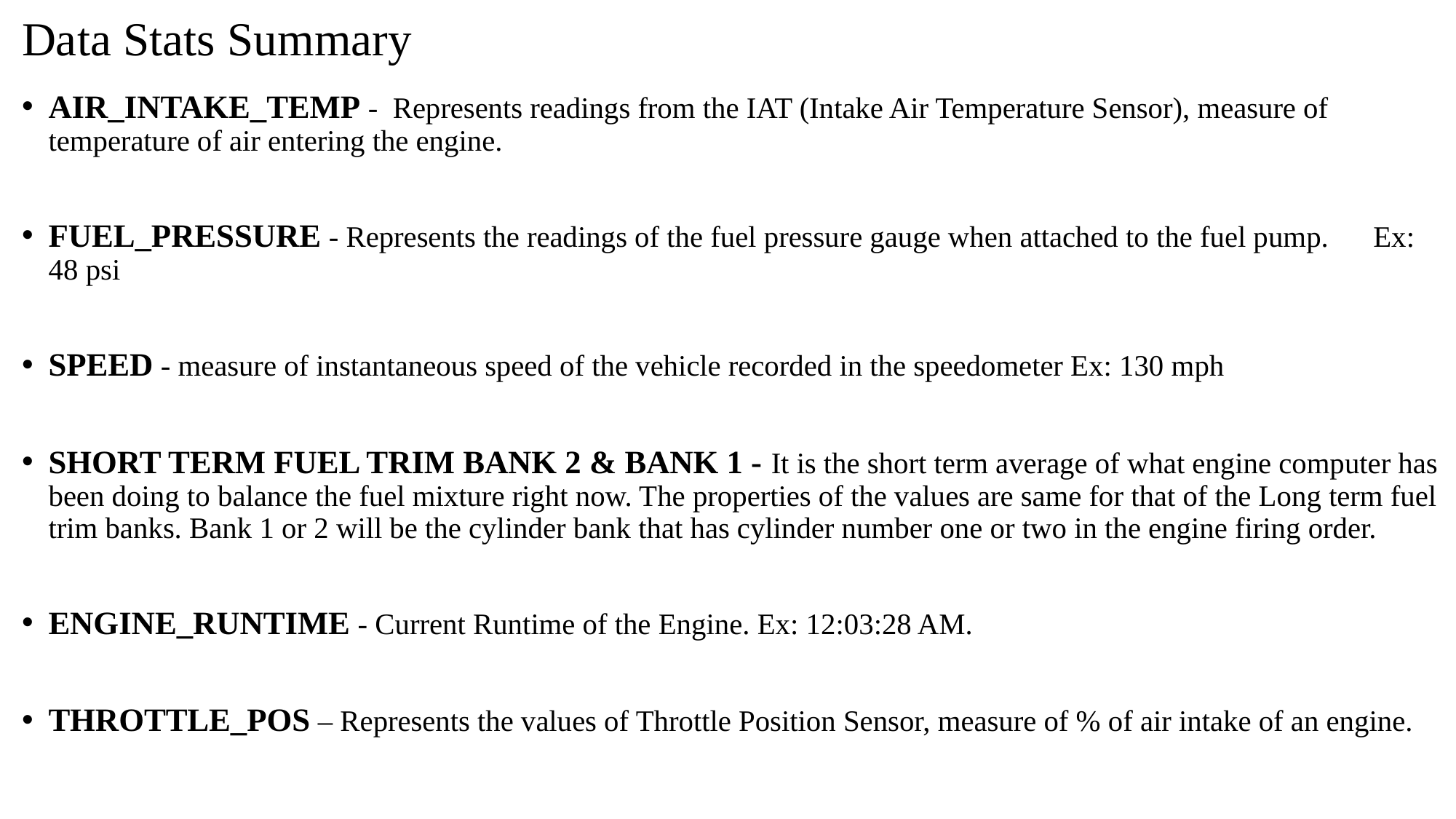

# Data Stats Summary
AIR_INTAKE_TEMP -  Represents readings from the IAT (Intake Air Temperature Sensor), measure of temperature of air entering the engine.

FUEL_PRESSURE - Represents the readings of the fuel pressure gauge when attached to the fuel pump.      Ex: 48 psi

SPEED - measure of instantaneous speed of the vehicle recorded in the speedometer Ex: 130 mph

SHORT TERM FUEL TRIM BANK 2 & BANK 1 - It is the short term average of what engine computer has been doing to balance the fuel mixture right now. The properties of the values are same for that of the Long term fuel trim banks. Bank 1 or 2 will be the cylinder bank that has cylinder number one or two in the engine firing order.

ENGINE_RUNTIME - Current Runtime of the Engine. Ex: 12:03:28 AM.

THROTTLE_POS – Represents the values of Throttle Position Sensor, measure of % of air intake of an engine.